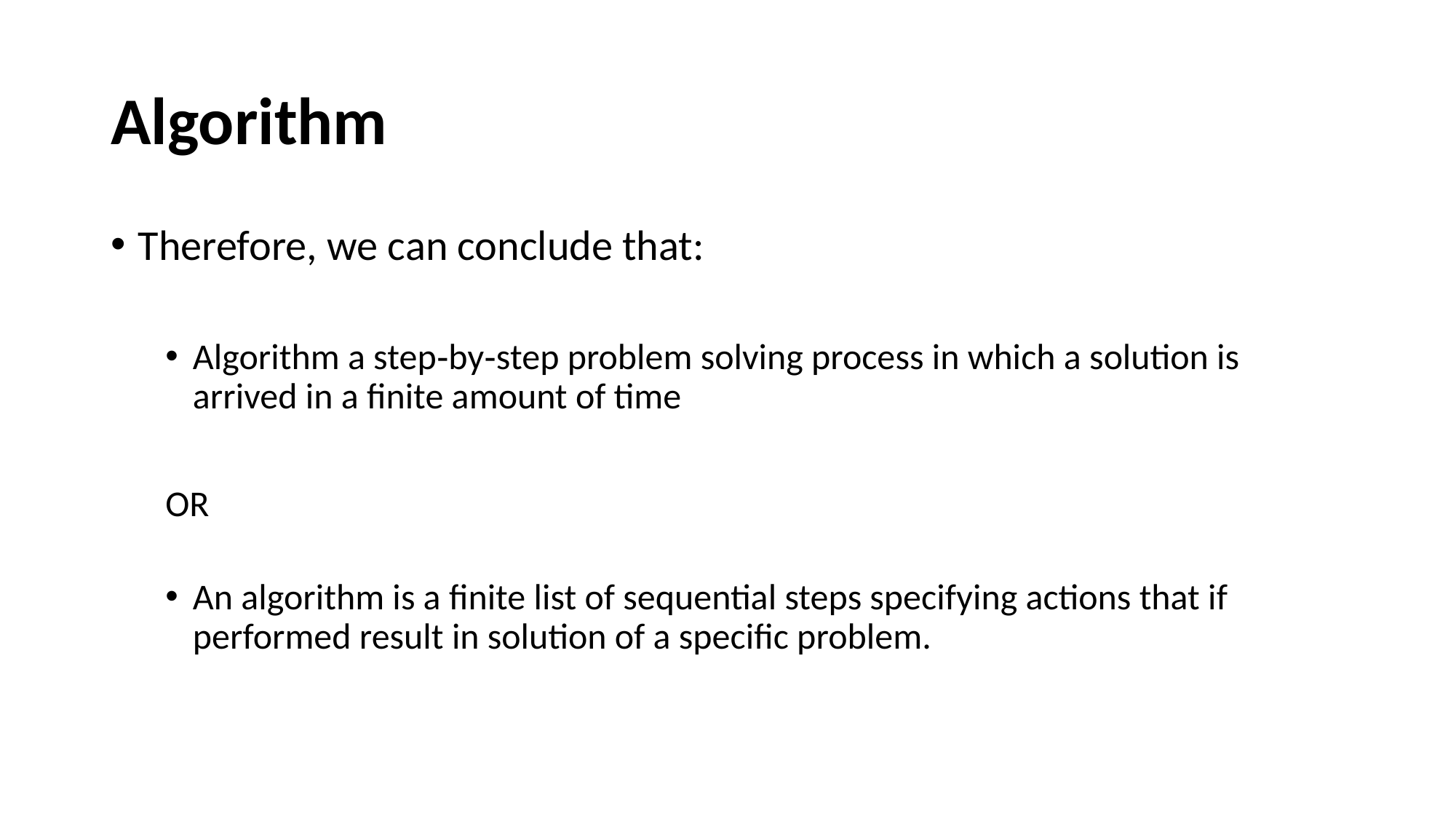

# Algorithm
Therefore, we can conclude that:

Algorithm a step‐by‐step problem solving process in which a solution is arrived in a finite amount of time

OR

An algorithm is a finite list of sequential steps specifying actions that if performed result in solution of a specific problem.